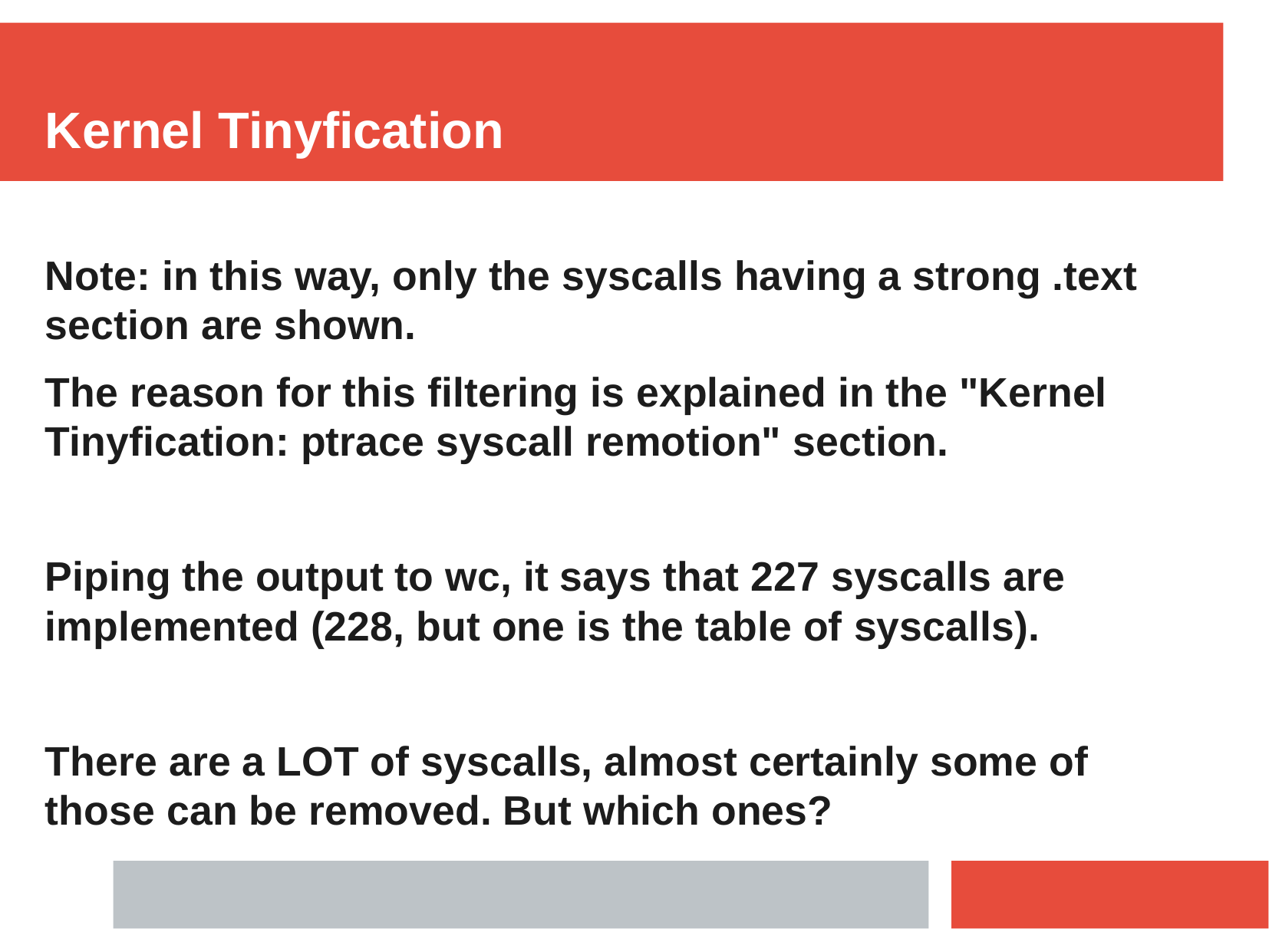

Kernel Tinyfication
Note: in this way, only the syscalls having a strong .text section are shown.
The reason for this filtering is explained in the "Kernel Tinyfication: ptrace syscall remotion" section.

Piping the output to wc, it says that 227 syscalls are implemented (228, but one is the table of syscalls).

There are a LOT of syscalls, almost certainly some of those can be removed. But which ones?